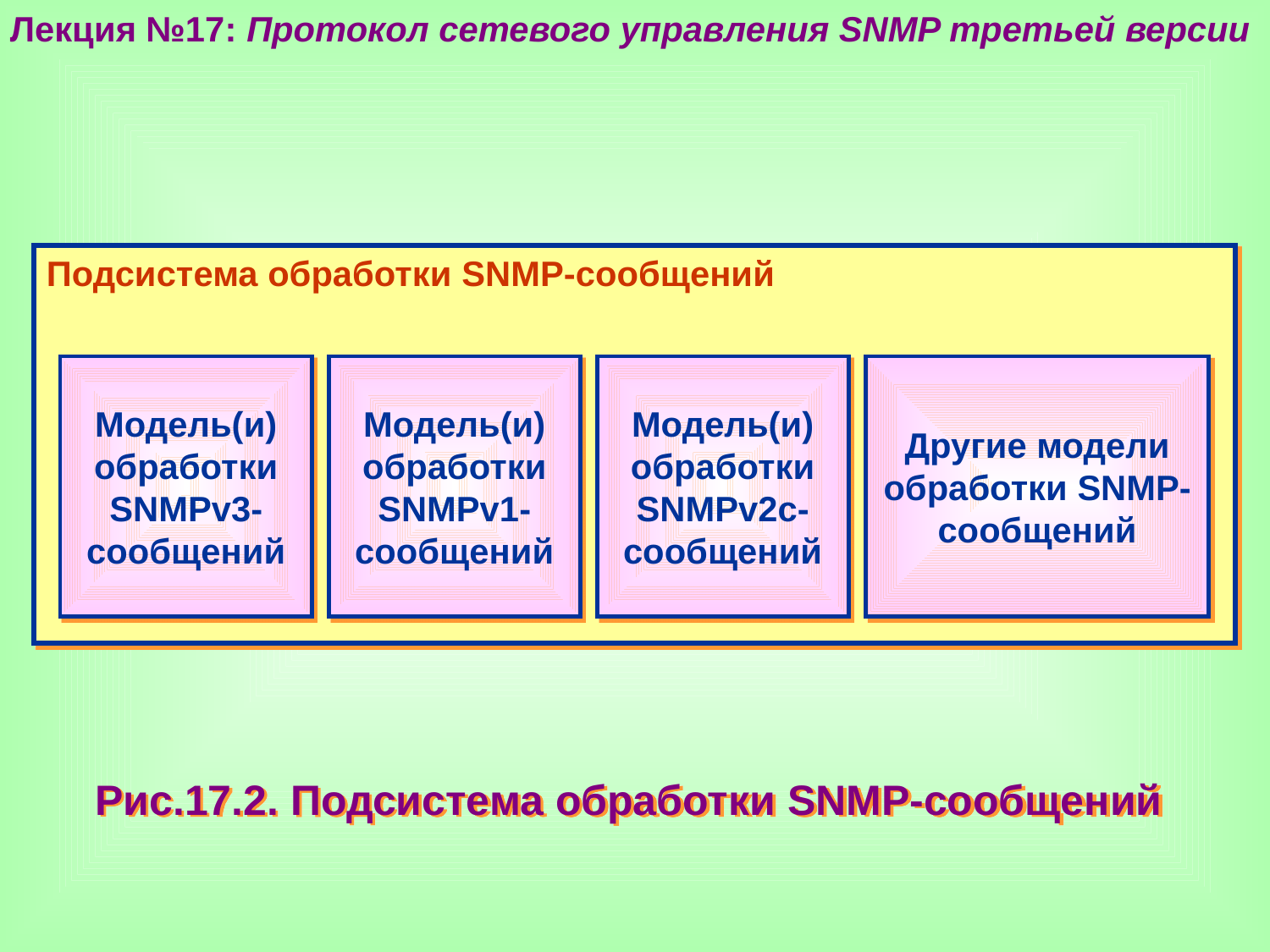

Лекция №17: Протокол сетевого управления SNMP третьей версии
Подсистема обработки SNMP-сообщений

Модель(и) обработки SNMPv3-сообщений
Модель(и) обработки SNMPv1-сообщений
Модель(и) обработки SNMPv2c-сообщений
Другие модели обработки SNMP-сообщений
Рис.17.2. Подсистема обработки SNMP-сообщений